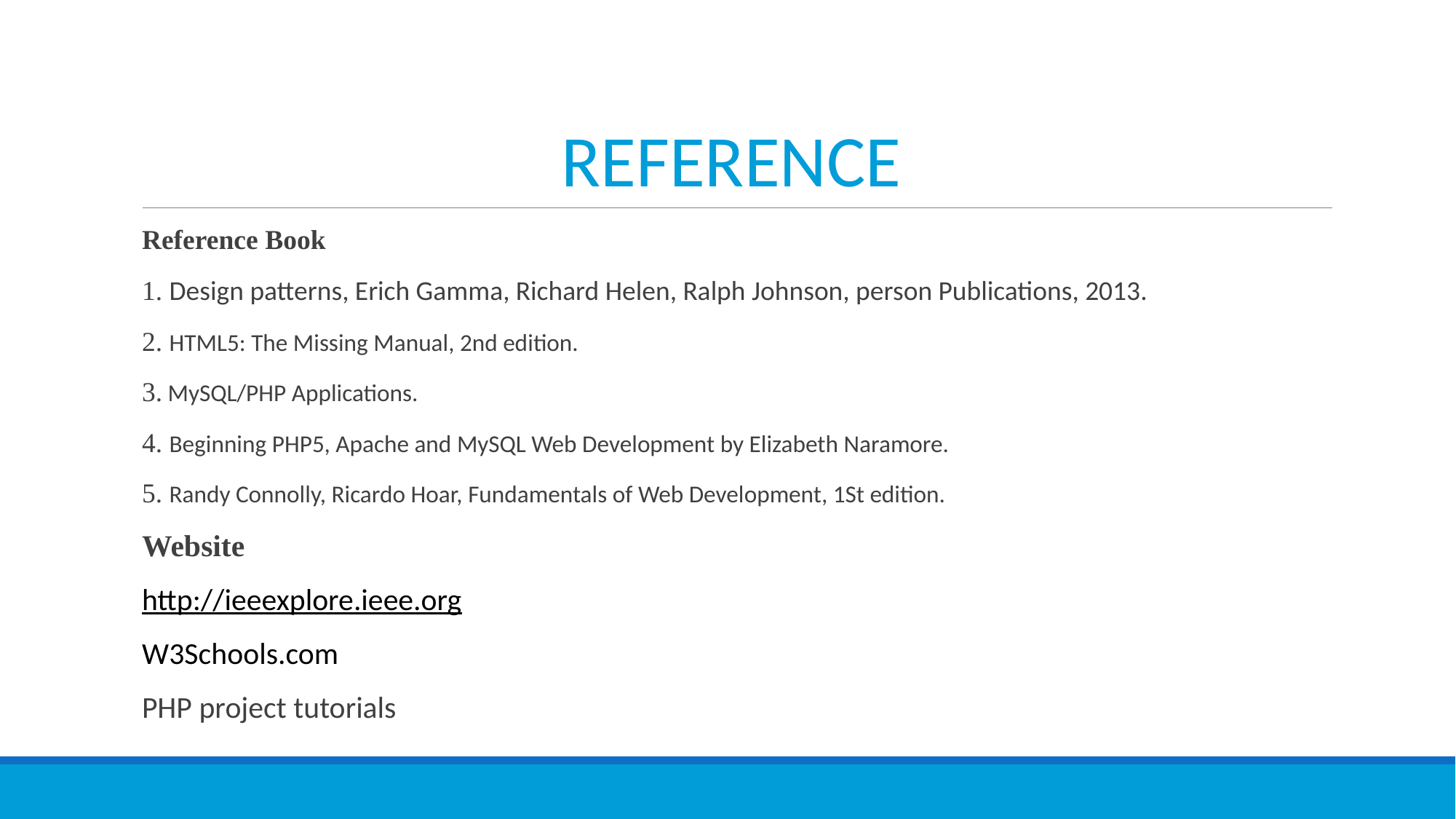

# REFERENCE
Reference Book
1. Design patterns, Erich Gamma, Richard Helen, Ralph Johnson, person Publications, 2013.
2. HTML5: The Missing Manual, 2nd edition.
3. MySQL/PHP Applications.
4. Beginning PHP5, Apache and MySQL Web Development by Elizabeth Naramore.
5. Randy Connolly, Ricardo Hoar, Fundamentals of Web Development, 1St edition.
Website
http://ieeexplore.ieee.org
W3Schools.com
PHP project tutorials